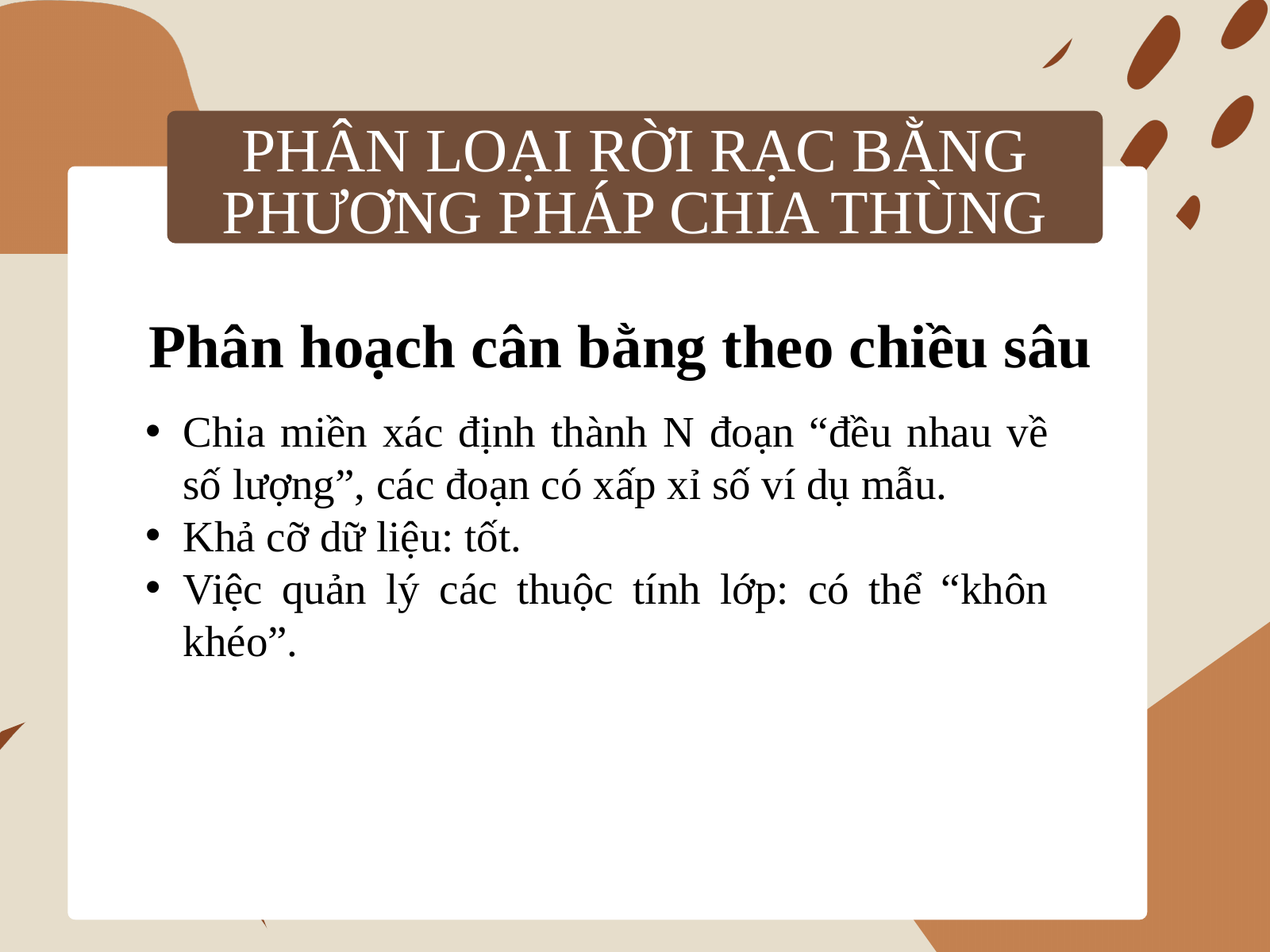

PHÂN LOẠI RỜI RẠC BẰNG PHƯƠNG PHÁP CHIA THÙNG

Phân hoạch cân bằng theo chiều sâu
Chia miền xác định thành N đoạn “đều nhau về số lượng”, các đoạn có xấp xỉ số ví dụ mẫu.
Khả cỡ dữ liệu: tốt.
Việc quản lý các thuộc tính lớp: có thể “khôn khéo”.

16